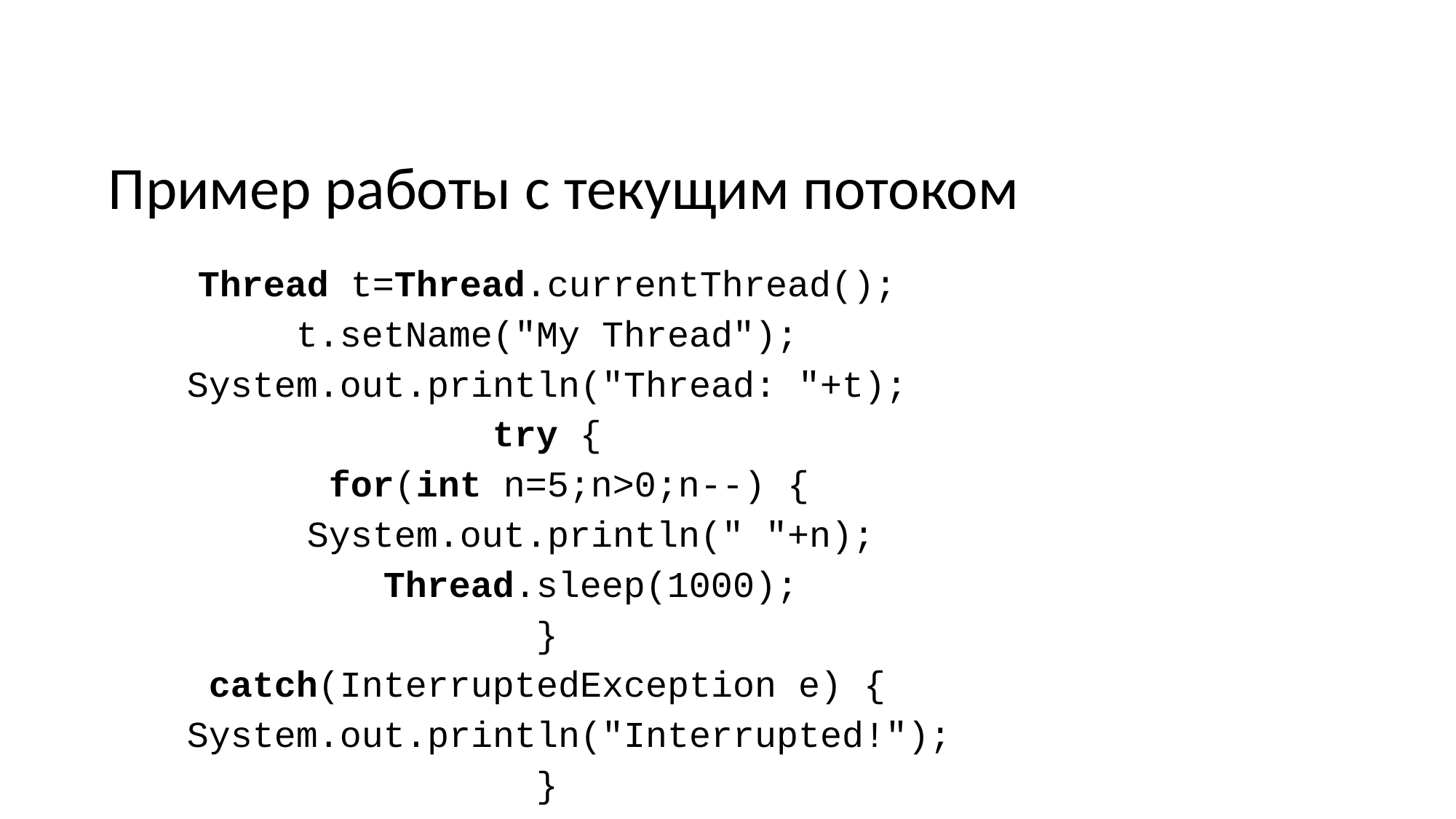

Пример работы с текущим потоком
Thread t=Thread.currentThread();
t.setName("My Thread");
System.out.println("Thread: "+t);
try {
  for(int n=5;n>0;n--) {
    System.out.println(" "+n);
    Thread.sleep(1000);
}
catch(InterruptedException e) {
  System.out.println("Interrupted!");
}